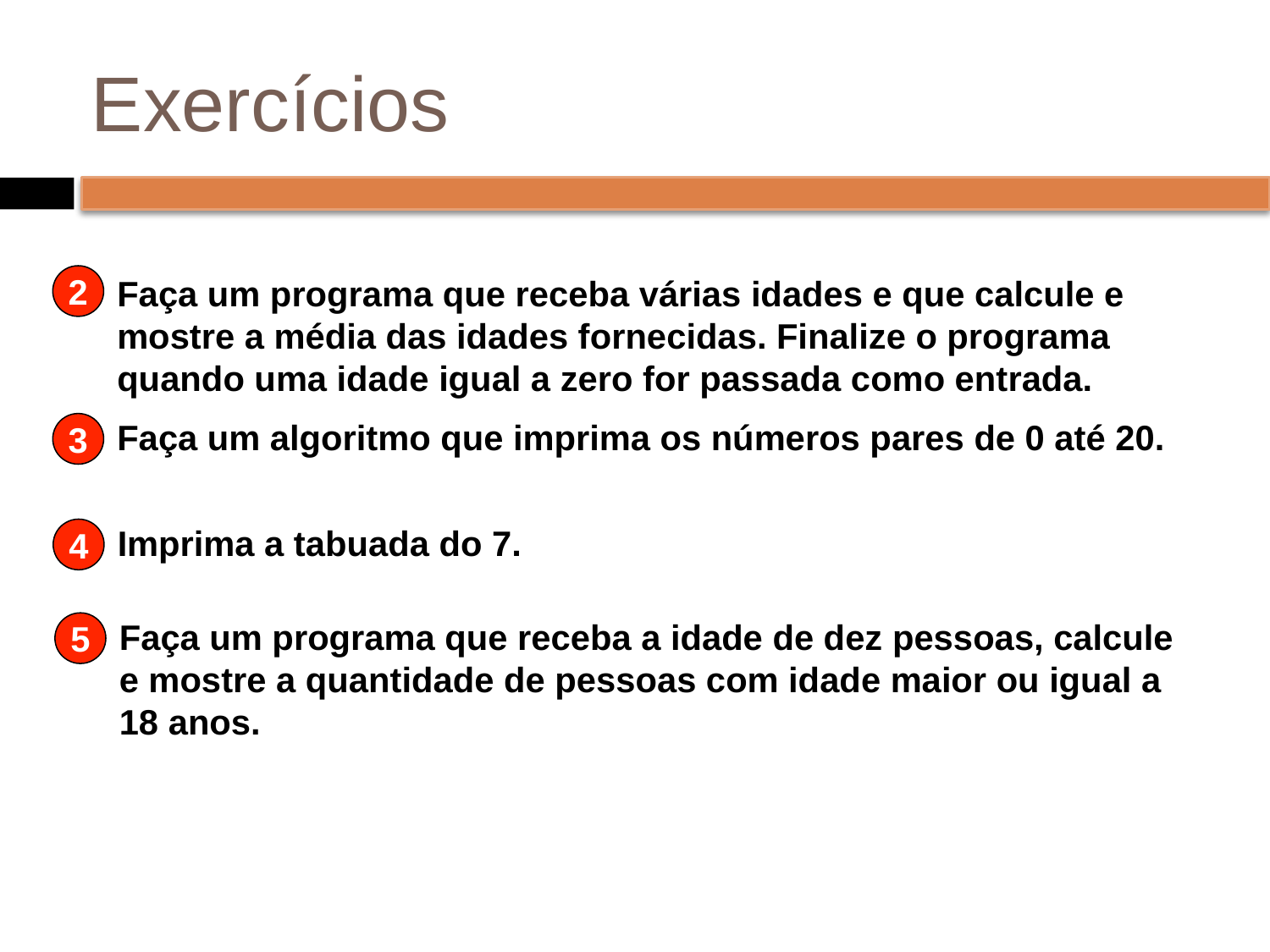

# Exercícios
2

Faça um programa que receba várias idades e que calcule e mostre a média das idades fornecidas. Finalize o programa quando uma idade igual a zero for passada como entrada.
Faça um algoritmo que imprima os números pares de 0 até 20.
3

Imprima a tabuada do 7.
4

Faça um programa que receba a idade de dez pessoas, calcule e mostre a quantidade de pessoas com idade maior ou igual a 18 anos.
5

17